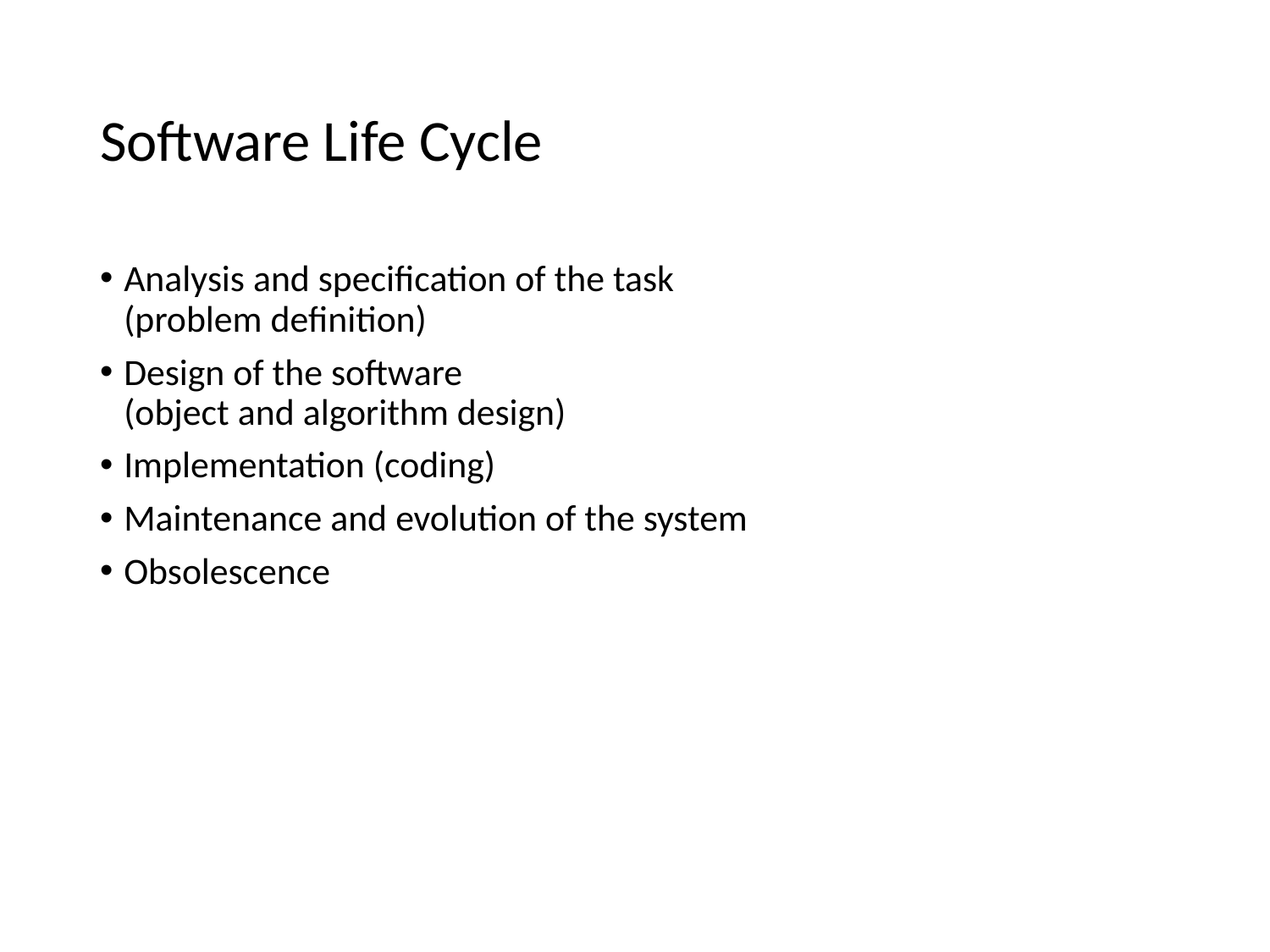

# Software Life Cycle
Analysis and specification of the task
(problem definition)
Design of the software
(object and algorithm design)
Implementation (coding)
Maintenance and evolution of the system
Obsolescence